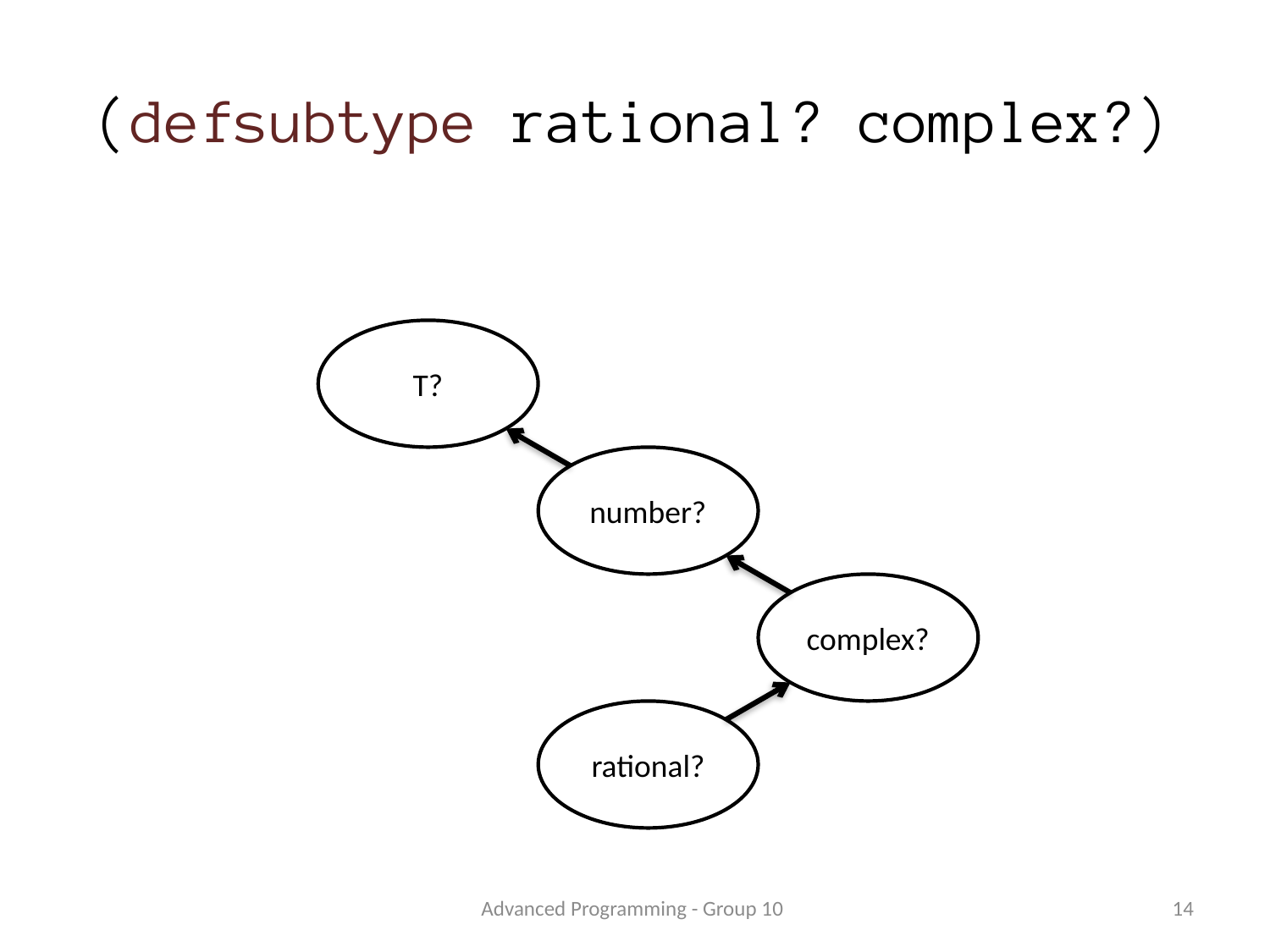

# (defsubtype rational? complex?)
T?
number?
complex?
rational?
Advanced Programming - Group 10
14